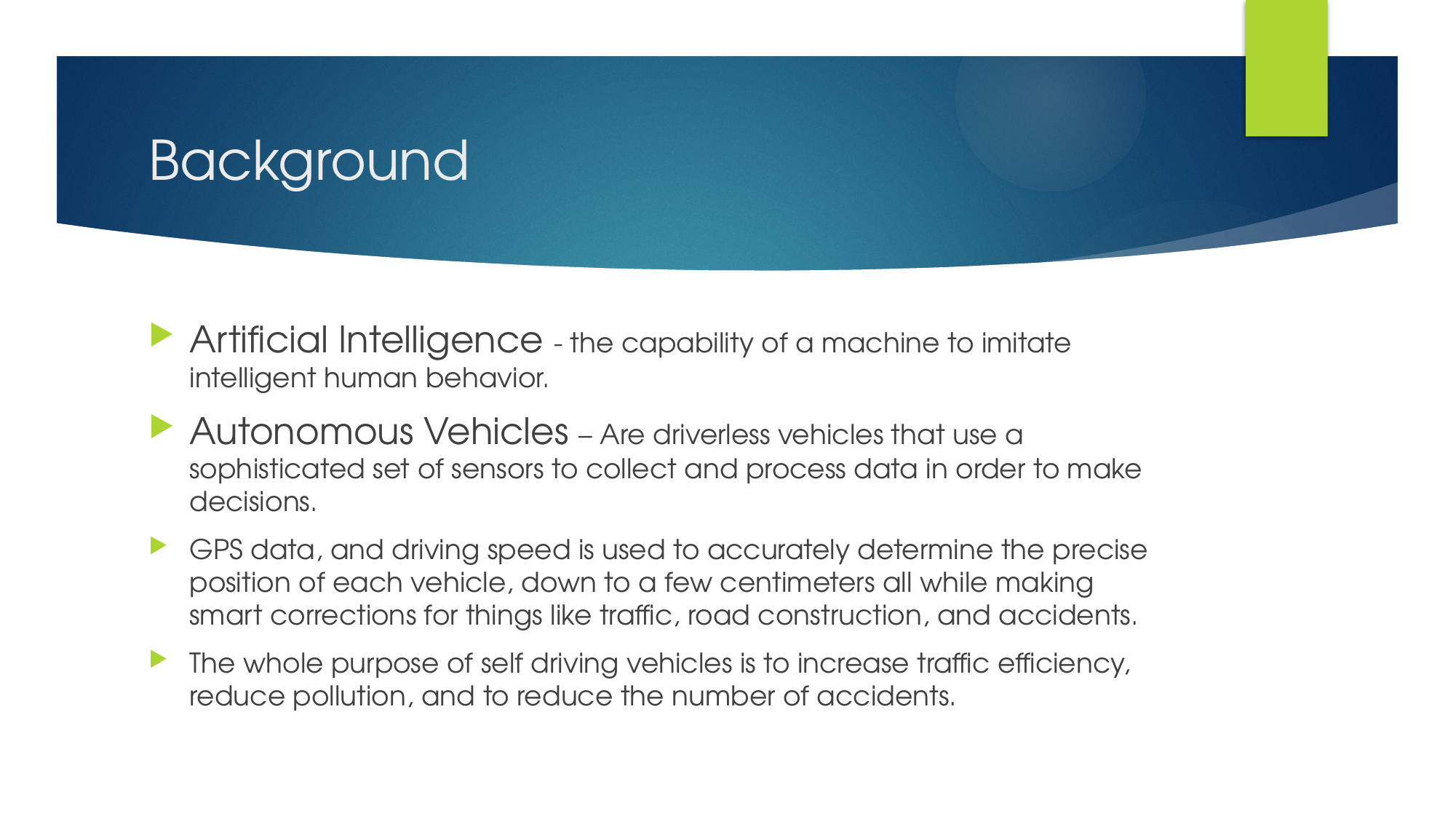

# Background
Artificial Intelligence - the capability of a machine to imitate intelligent human behavior.
Autonomous Vehicles – Are driverless vehicles that use a sophisticated set of sensors to collect and process data in order to make decisions.
GPS data, and driving speed is used to accurately determine the precise position of each vehicle, down to a few centimeters all while making smart corrections for things like traffic, road construction, and accidents.
The whole purpose of self driving vehicles is to increase traffic efficiency, reduce pollution, and to reduce the number of accidents.